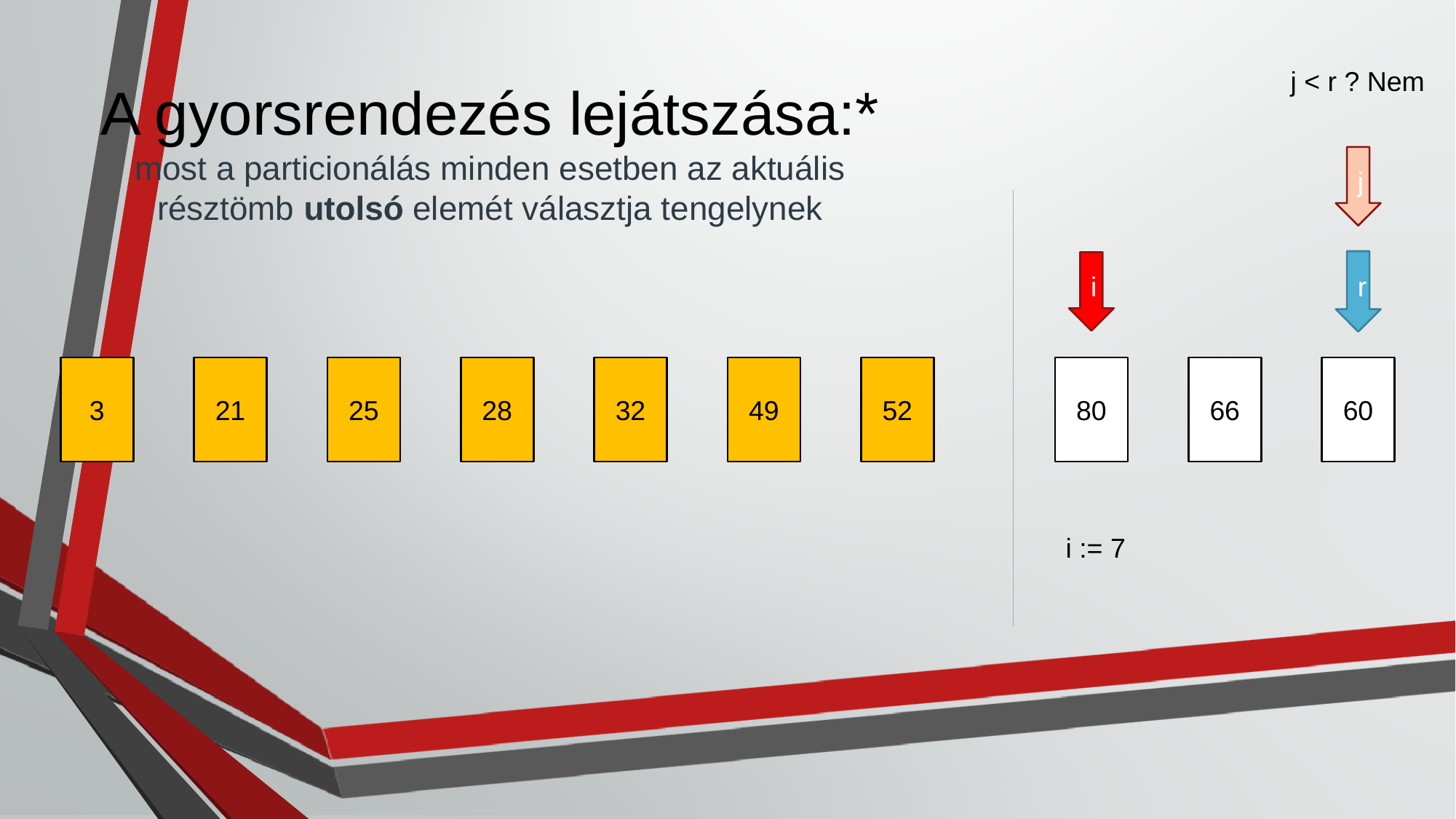

# A gyorsrendezés lejátszása:* most a particionálás minden esetben az aktuális résztömb utolsó elemét választja tengelynek
j < r ? Nem
j
r
i
3
21
25
28
32
49
52
80
66
60
i := 7